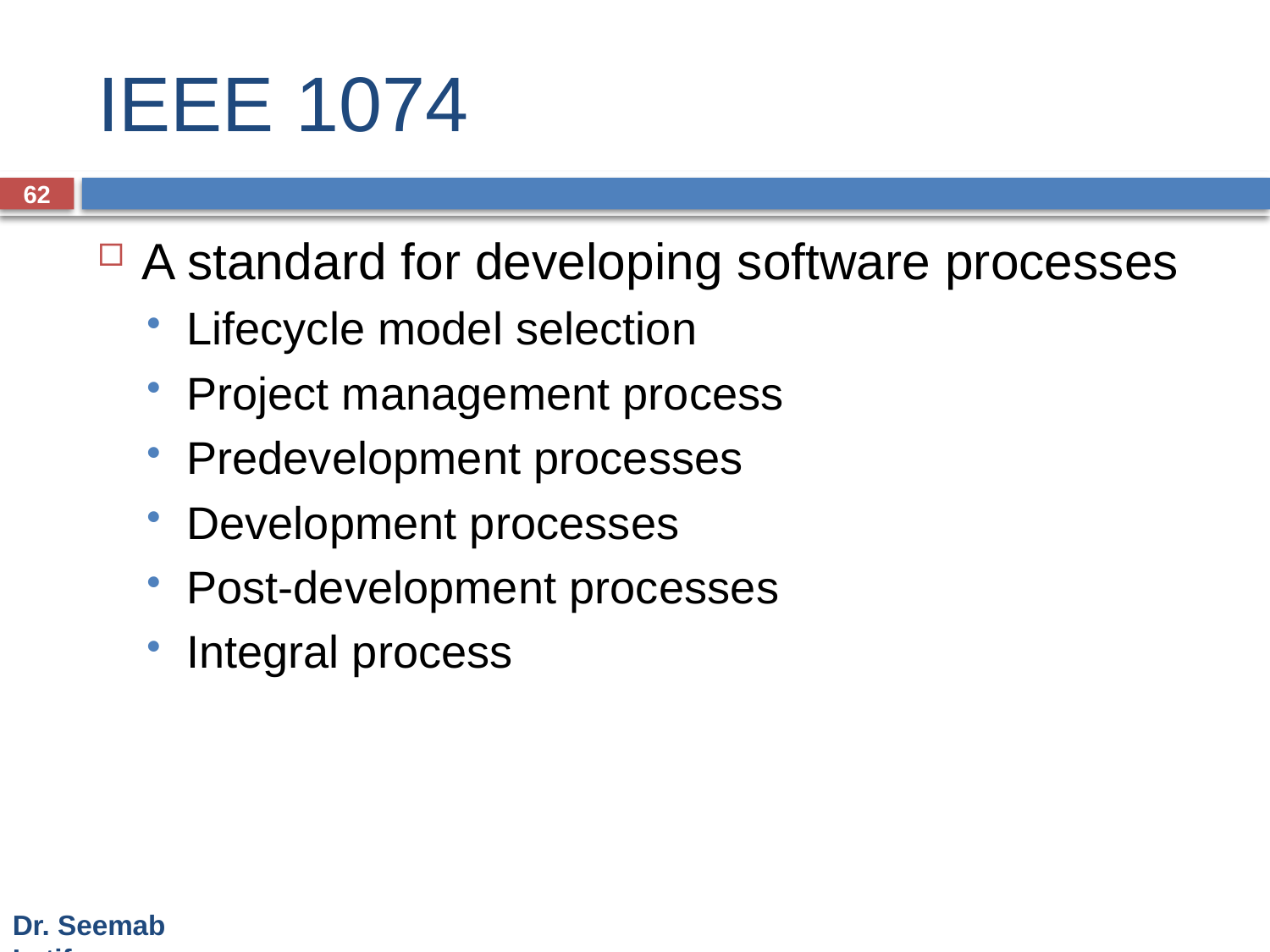

# IEEE 1074
62
A standard for developing software processes
Lifecycle model selection
Project management process
Predevelopment processes
Development processes
Post-development processes
Integral process